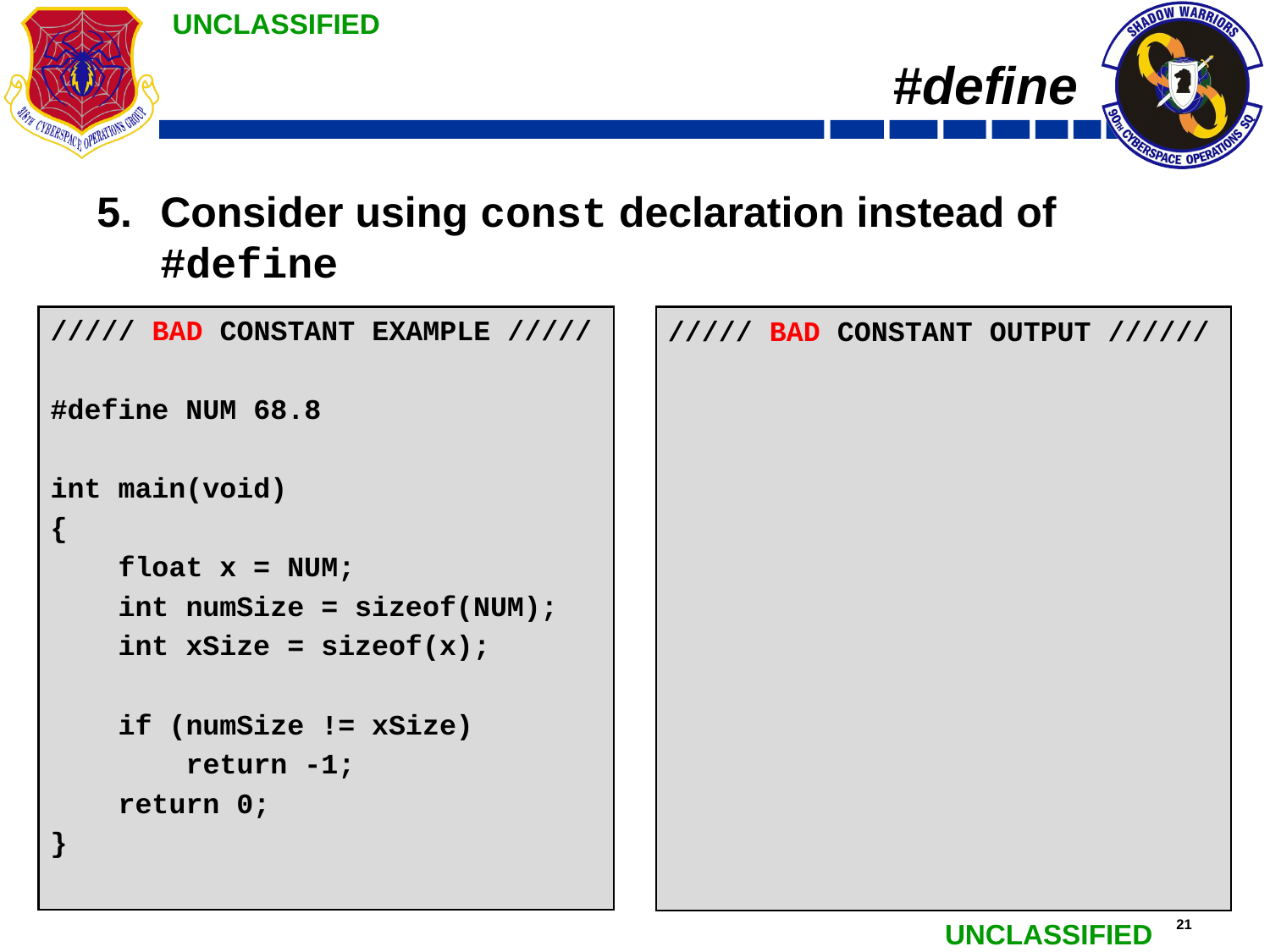

# #define
Consider using const declaration instead of #define
///// BAD CONSTANT EXAMPLE /////
/* Post-Preprocessor */
#line 2 “bad_type.c”

int main(void)
{
    float x = 68.8;
    int numSize = sizeof(68.8);
    int xSize = sizeof(x);

    if (numSize != xSize)
        return -1;
    return 0;
}
///// BAD CONSTANT EXAMPLE /////

#define NUM 68.8

int main(void)
{
    float x = NUM;
    int numSize = sizeof(NUM);
    int xSize = sizeof(x);

    if (numSize != xSize)
        return -1;
    return 0;
}

///// BAD CONSTANT OUTPUT //////

The program ‘bad_type.exe’ has exited with code -1 (0xffffffff).
///// BAD CONSTANT OUTPUT //////